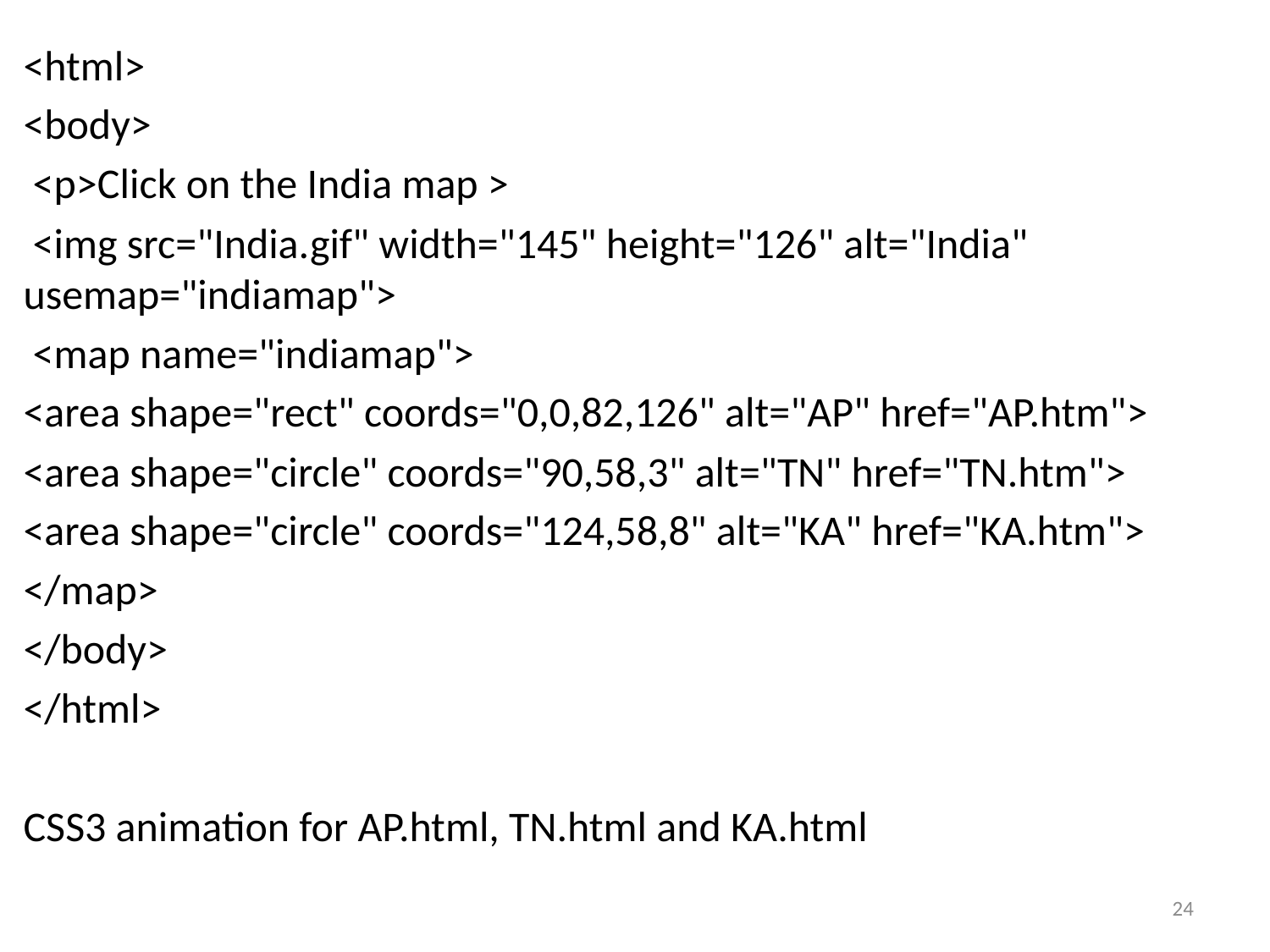

<html>
<body>
 <p>Click on the India map >
 <img src="India.gif" width="145" height="126" alt="India" usemap="indiamap">
 <map name="indiamap">
<area shape="rect" coords="0,0,82,126" alt="AP" href="AP.htm">
<area shape="circle" coords="90,58,3" alt="TN" href="TN.htm">
<area shape="circle" coords="124,58,8" alt="KA" href="KA.htm">
</map>
</body>
</html>

CSS3 animation for AP.html, TN.html and KA.html
24